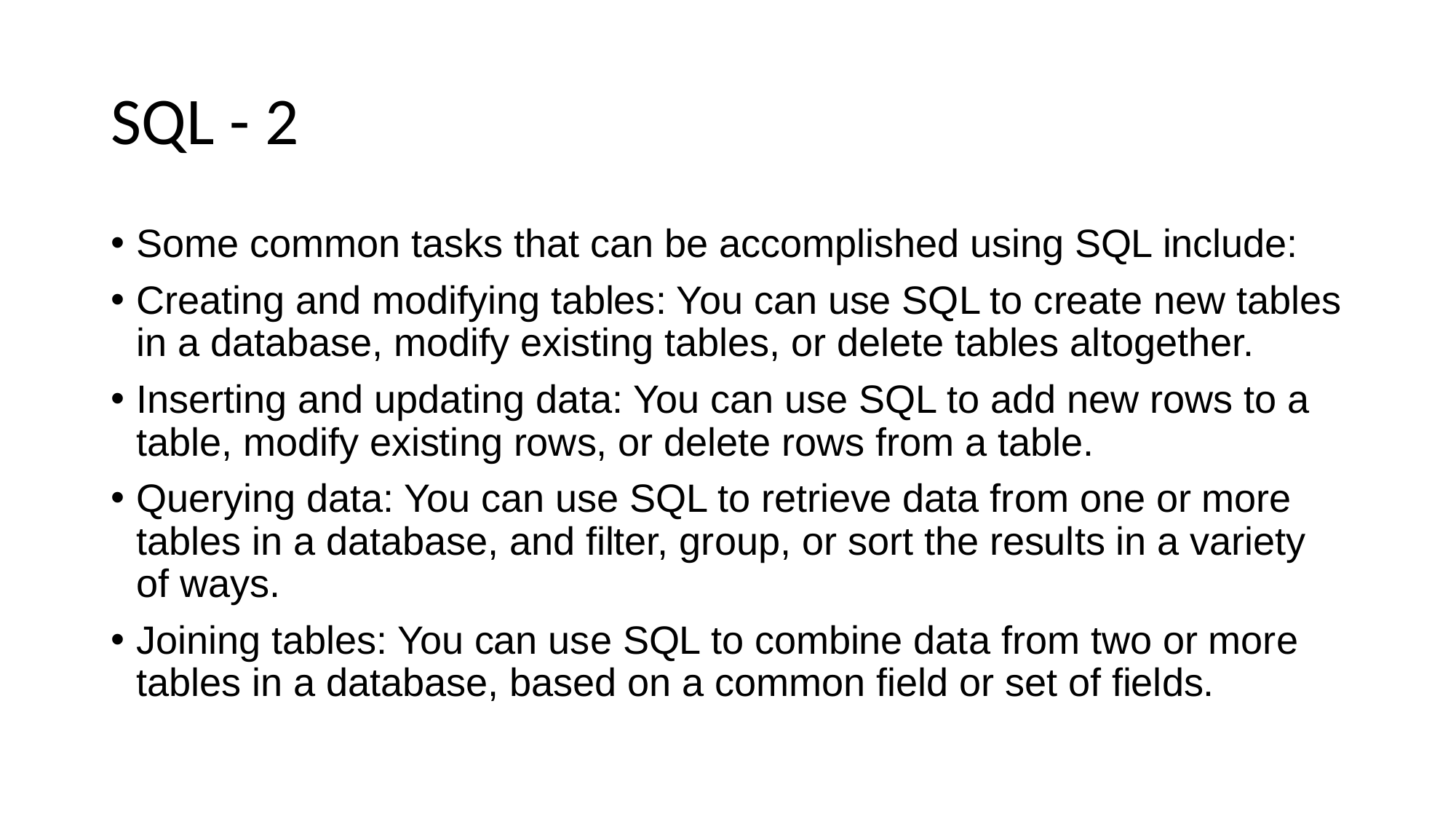

# SQL - 2
Some common tasks that can be accomplished using SQL include:
Creating and modifying tables: You can use SQL to create new tables in a database, modify existing tables, or delete tables altogether.
Inserting and updating data: You can use SQL to add new rows to a table, modify existing rows, or delete rows from a table.
Querying data: You can use SQL to retrieve data from one or more tables in a database, and filter, group, or sort the results in a variety of ways.
Joining tables: You can use SQL to combine data from two or more tables in a database, based on a common field or set of fields.